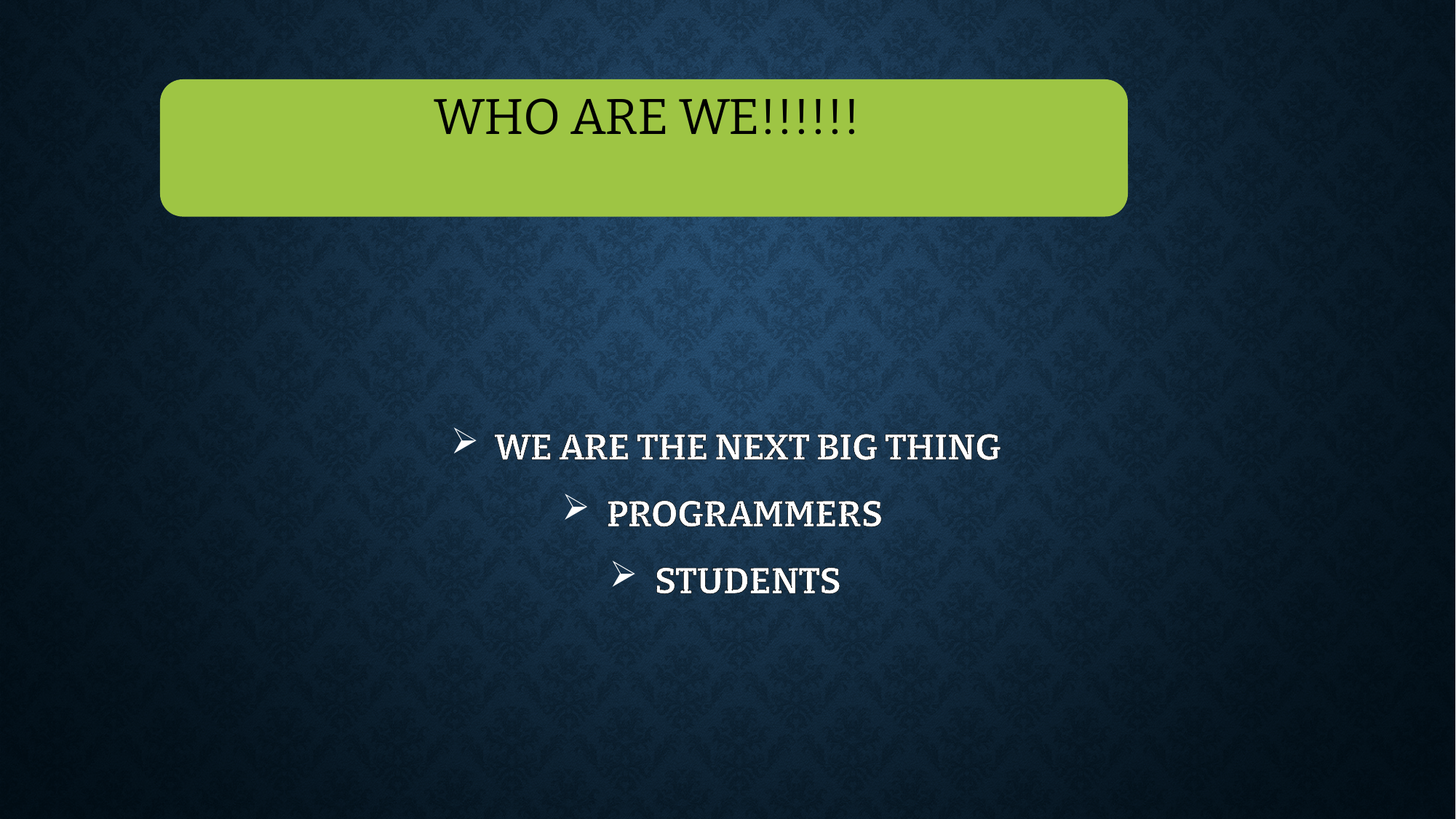

WHO ARE WE!!!!!!
WE ARE THE NEXT BIG THING
PROGRAMMERS
STUDENTS